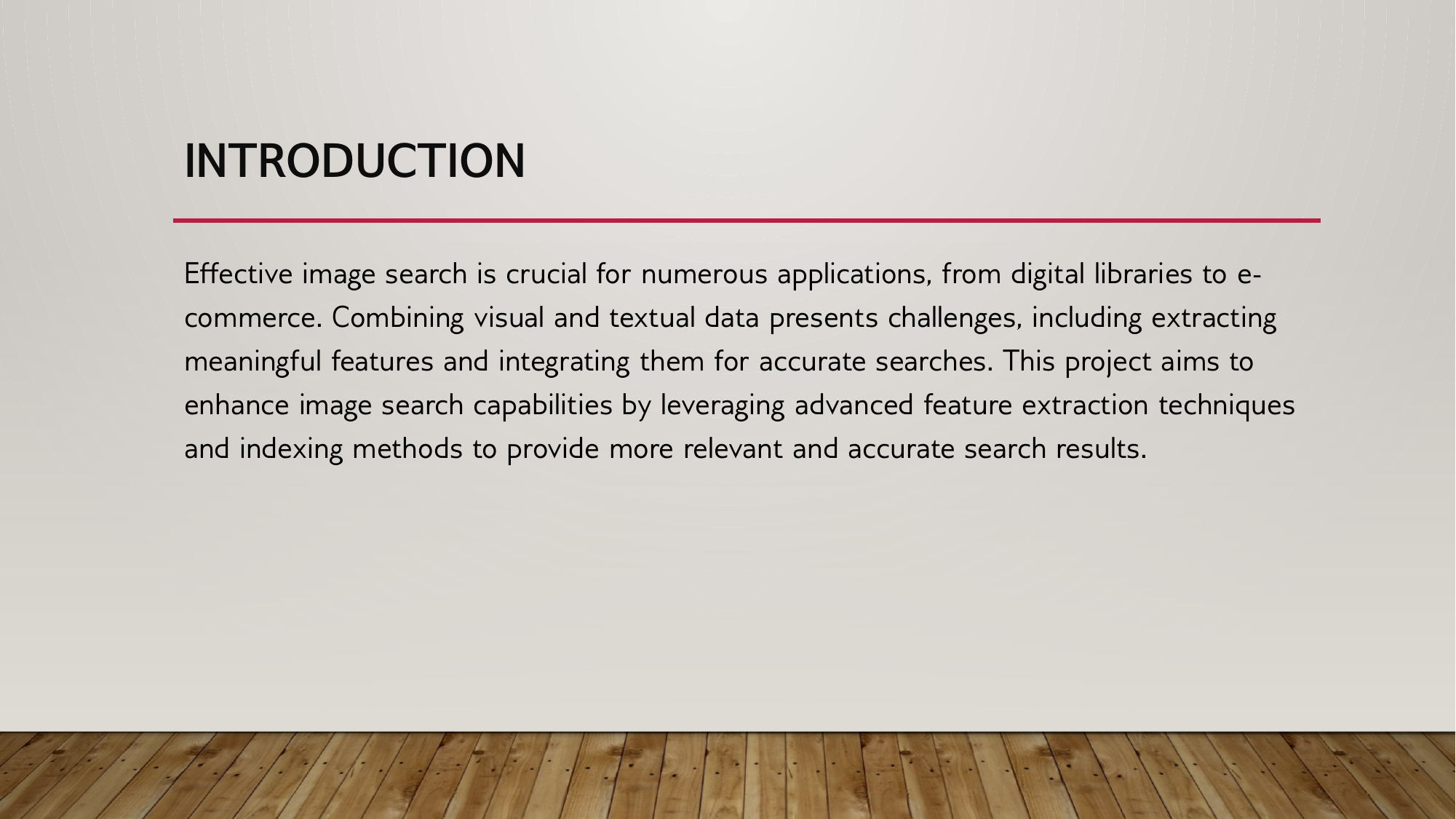

# INTRODUCTION
Effective image search is crucial for numerous applications, from digital libraries to e-commerce. Combining visual and textual data presents challenges, including extracting meaningful features and integrating them for accurate searches. This project aims to enhance image search capabilities by leveraging advanced feature extraction techniques and indexing methods to provide more relevant and accurate search results.